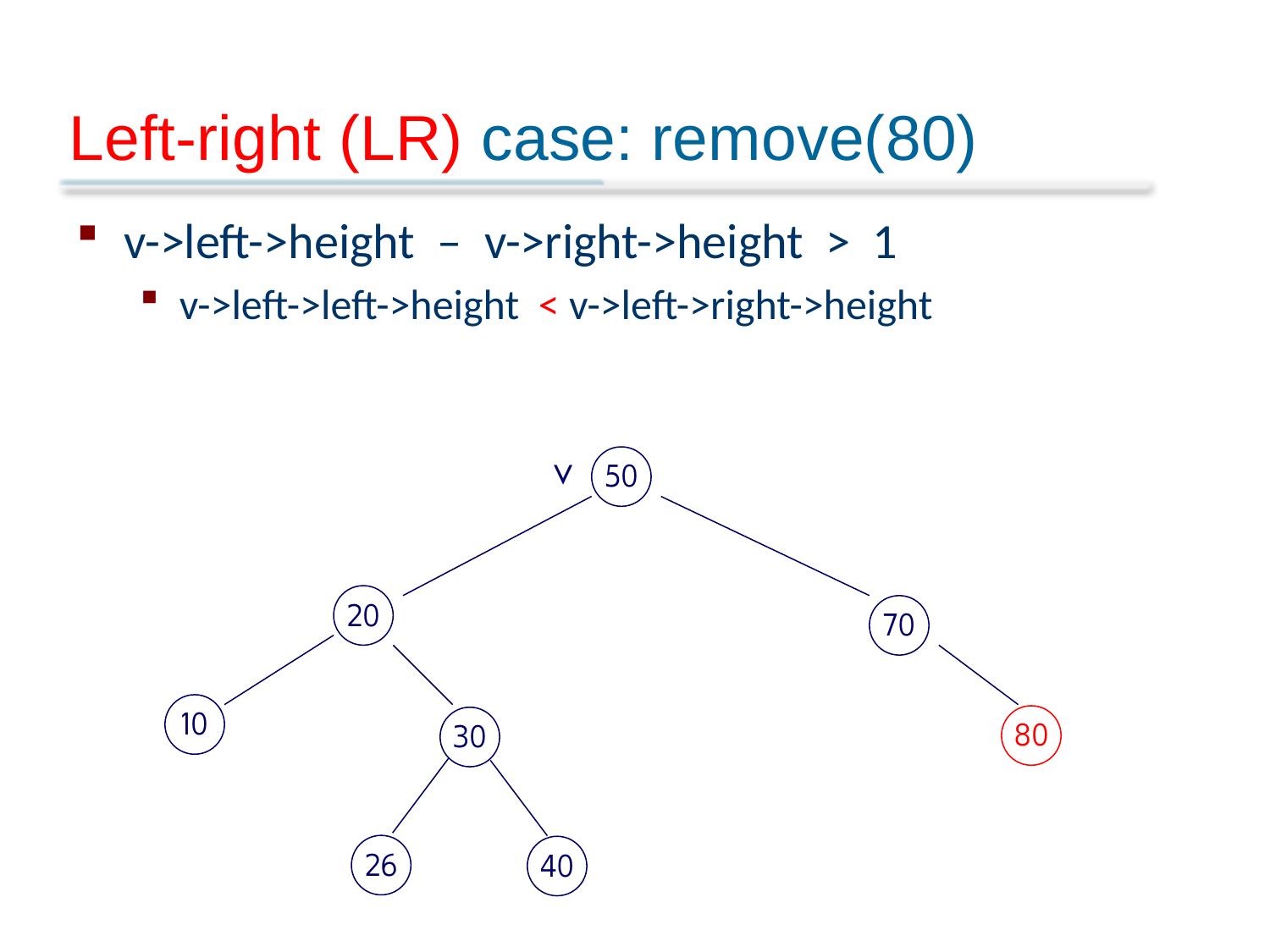

# Left-right (LR) case: remove(80)
v->left->height  –  v->right->height  >  1
v->left->left->height  < v->left->right->height
v

50

20

70

10

80

30

26

40